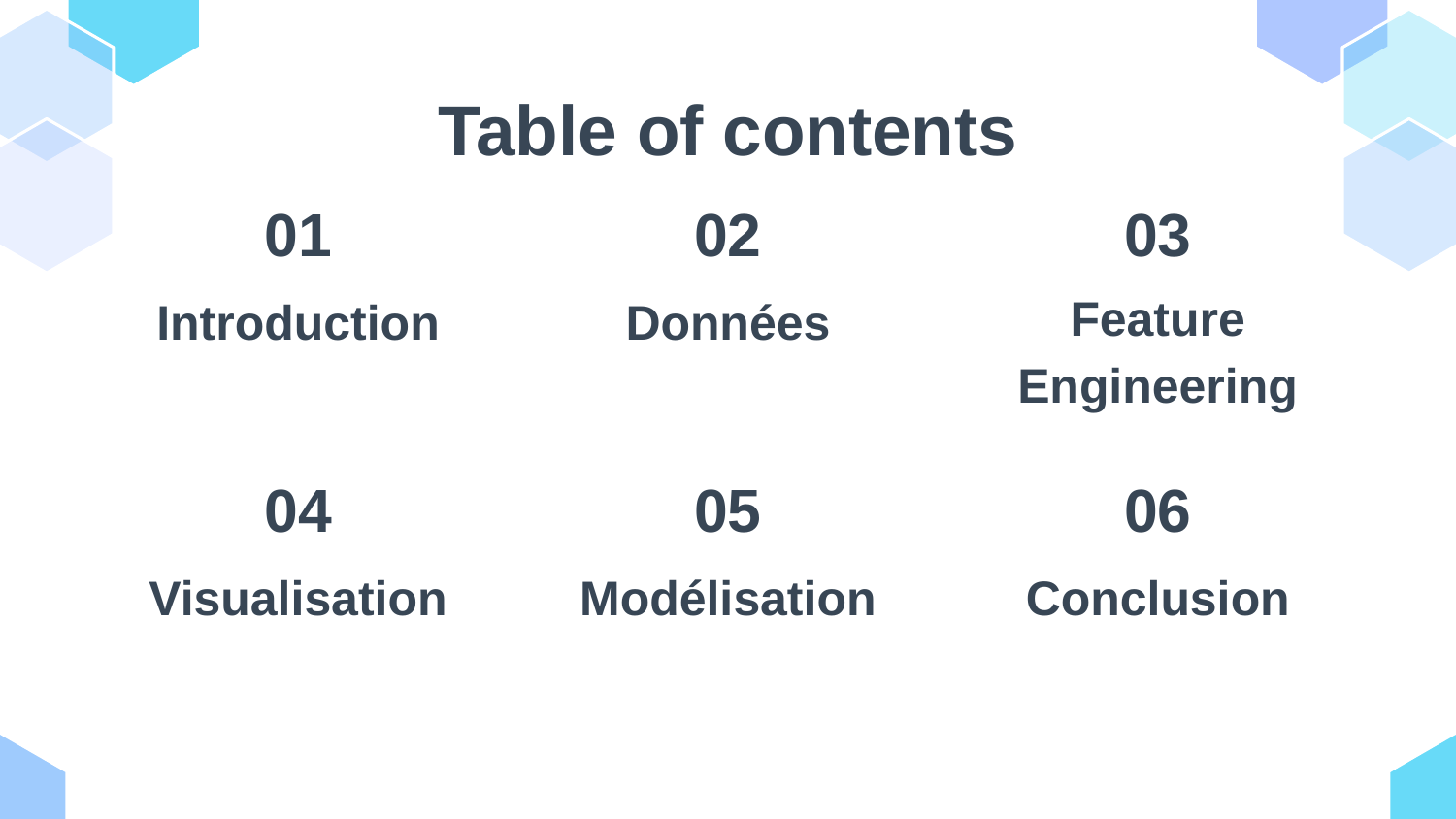

# Table of contents
01
02
03
Introduction
Données

Feature Engineering

04
05
06
Visualisation
Modélisation
Conclusion